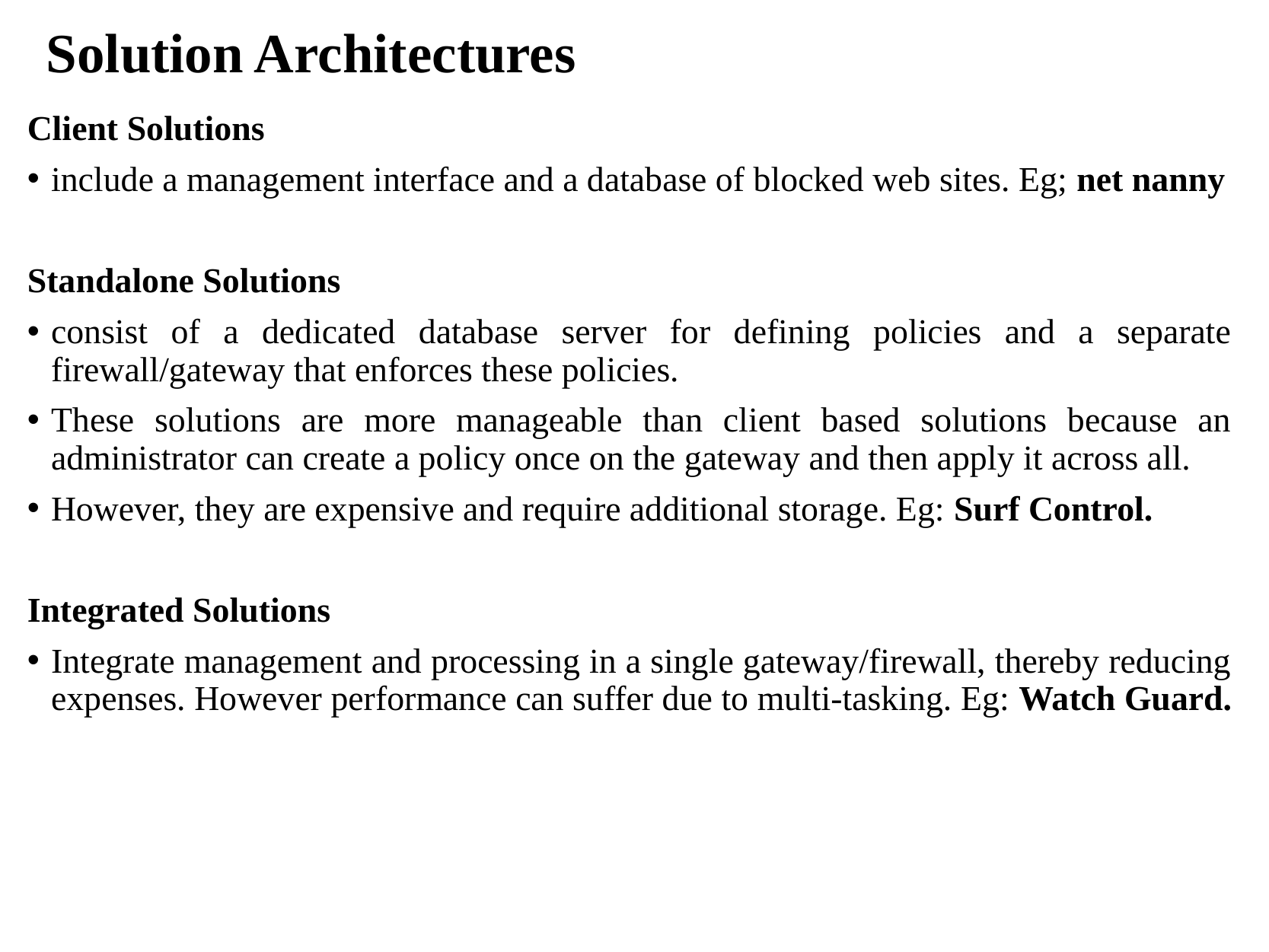

# Solution Architectures
Client Solutions
include a management interface and a database of blocked web sites. Eg; net nanny

Standalone Solutions
consist of a dedicated database server for defining policies and a separate firewall/gateway that enforces these policies.
These solutions are more manageable than client based solutions because an administrator can create a policy once on the gateway and then apply it across all.
However, they are expensive and require additional storage. Eg: Surf Control.

Integrated Solutions
Integrate management and processing in a single gateway/firewall, thereby reducing expenses. However performance can suffer due to multi-tasking. Eg: Watch Guard.